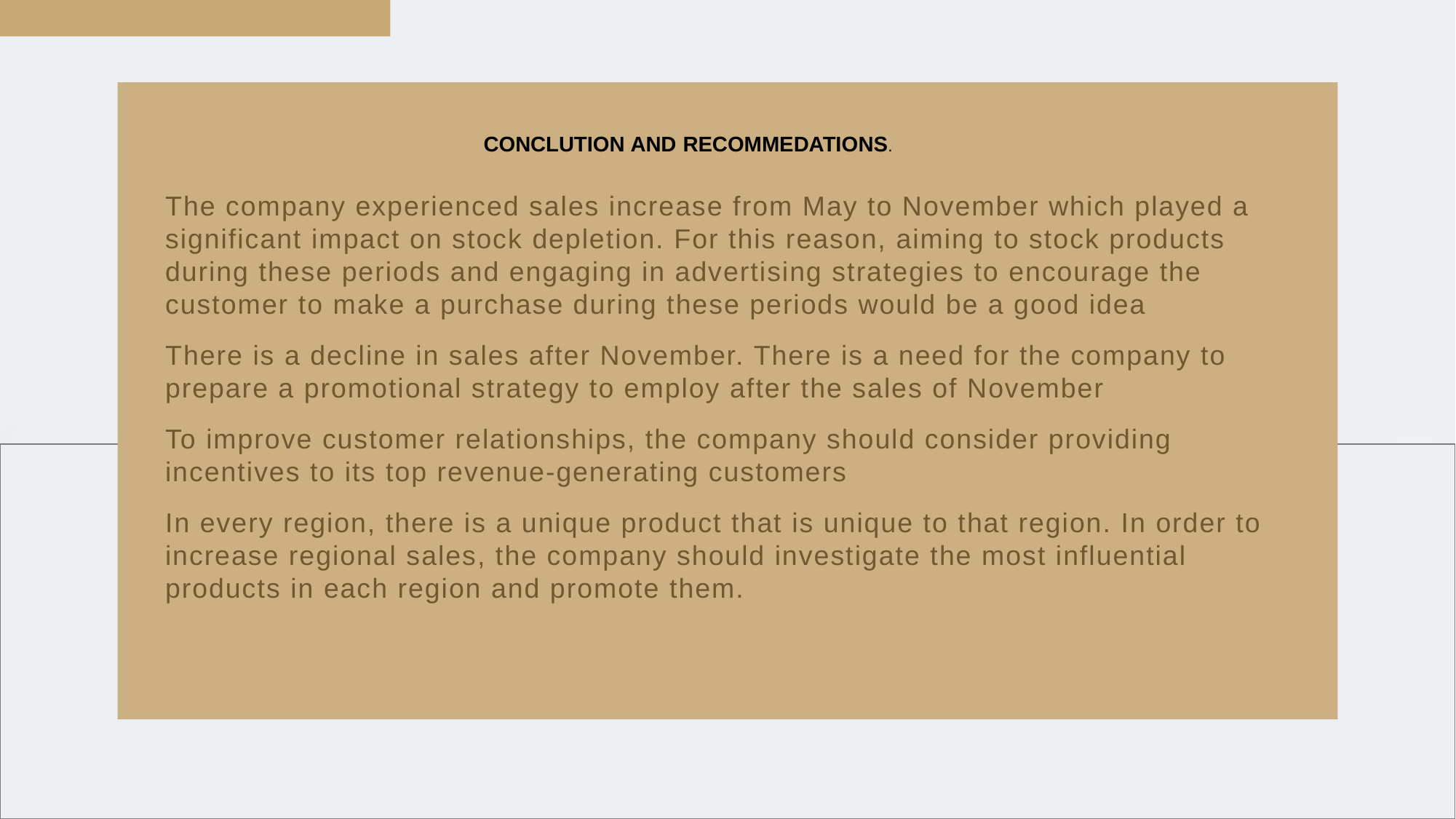

CONCLUTION AND RECOMMEDATIONS.
The company experienced sales increase from May to November which played a significant impact on stock depletion. For this reason, aiming to stock products during these periods and engaging in advertising strategies to encourage the customer to make a purchase during these periods would be a good idea
There is a decline in sales after November. There is a need for the company to prepare a promotional strategy to employ after the sales of November
To improve customer relationships, the company should consider providing incentives to its top revenue-generating customers
In every region, there is a unique product that is unique to that region. In order to increase regional sales, the company should investigate the most influential products in each region and promote them.